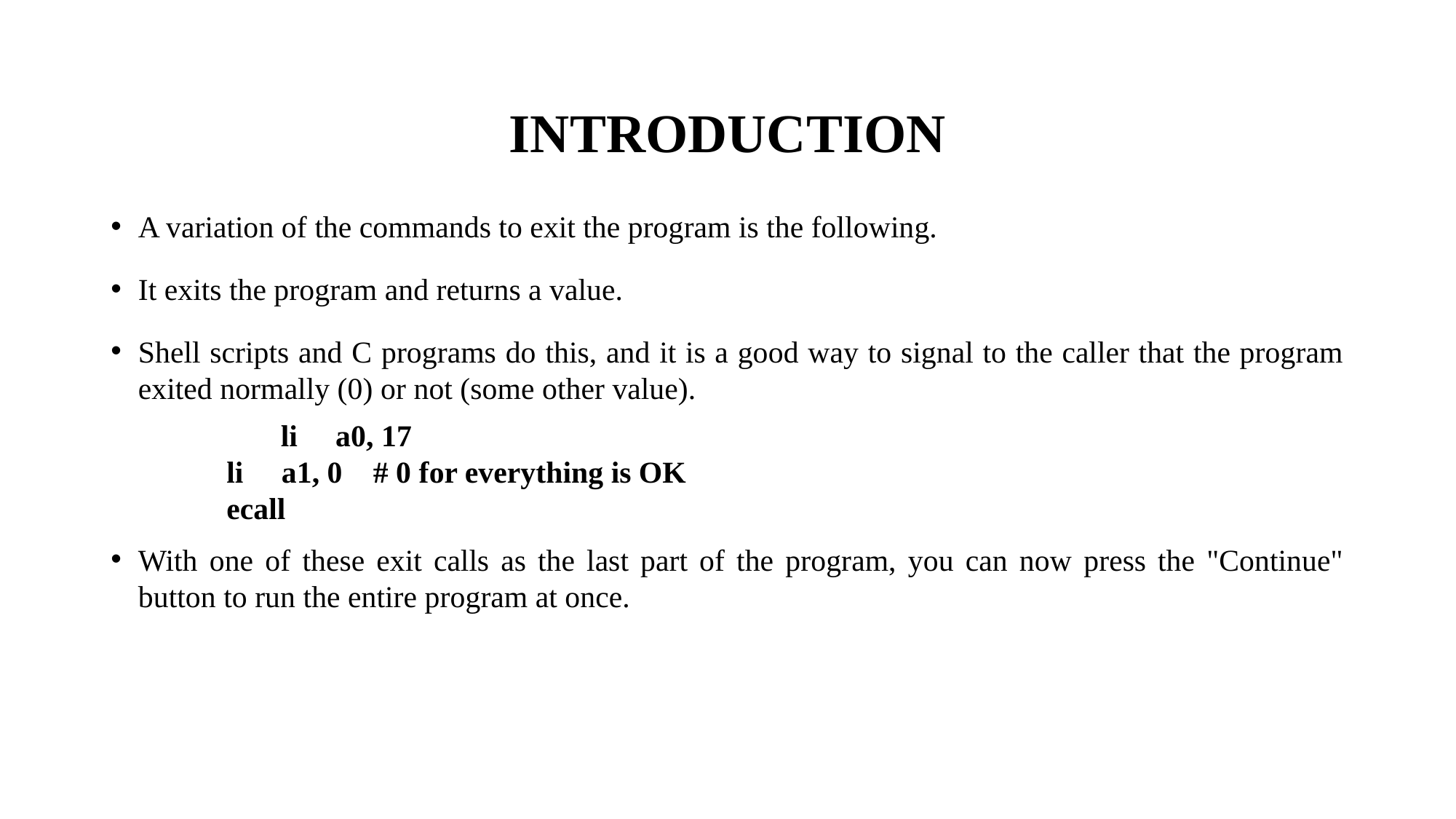

# INTRODUCTION
A variation of the commands to exit the program is the following.
It exits the program and returns a value.
Shell scripts and C programs do this, and it is a good way to signal to the caller that the program exited normally (0) or not (some other value).
        	 li     a0, 17
        li     a1, 0    # 0 for everything is OK
        ecall
With one of these exit calls as the last part of the program, you can now press the "Continue" button to run the entire program at once.